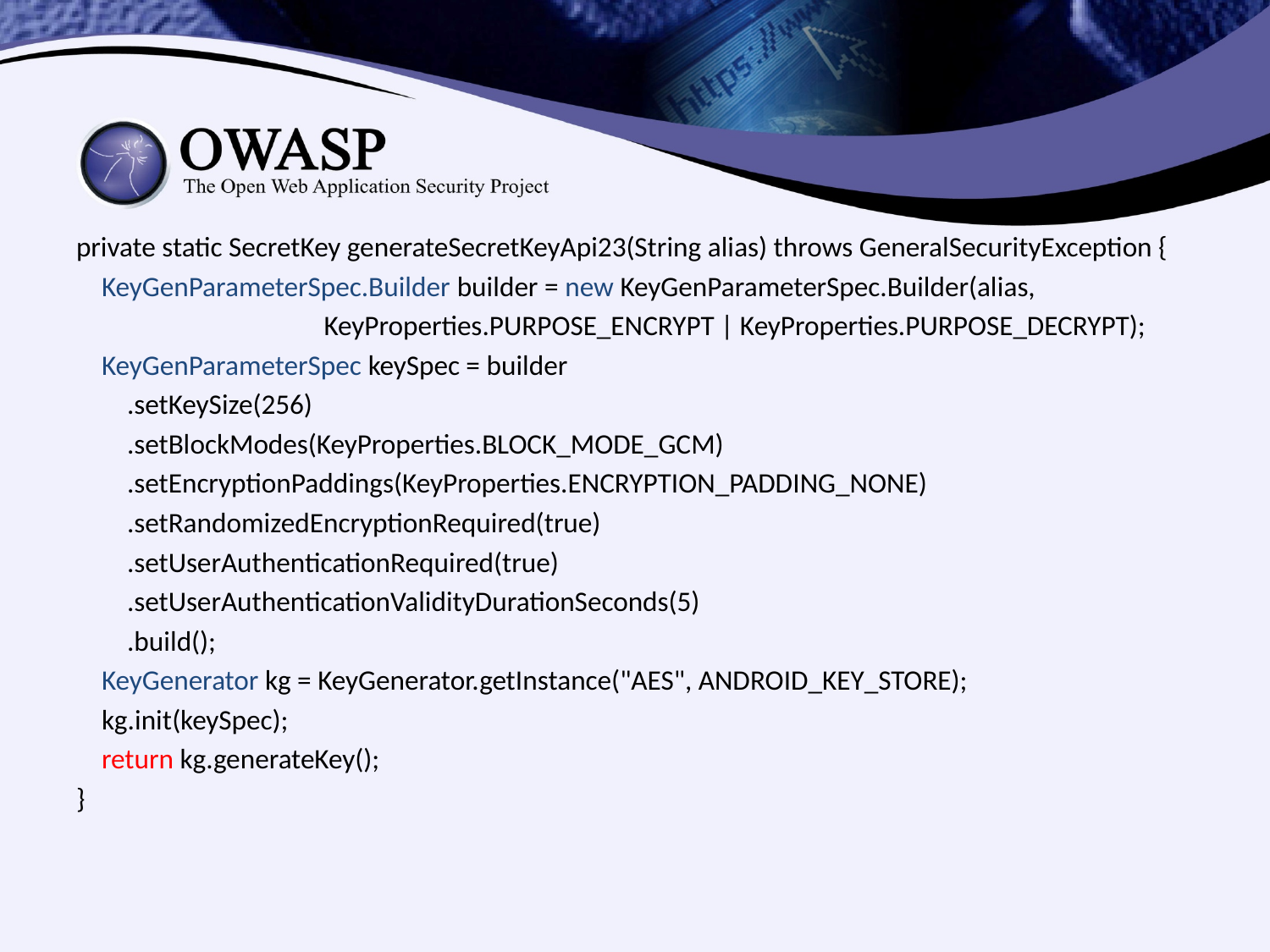

#
private static SecretKey generateSecretKeyApi23(String alias) throws GeneralSecurityException {
    KeyGenParameterSpec.Builder builder = new KeyGenParameterSpec.Builder(alias,
                                       KeyProperties.PURPOSE_ENCRYPT | KeyProperties.PURPOSE_DECRYPT);
    KeyGenParameterSpec keySpec = builder
        .setKeySize(256)
        .setBlockModes(KeyProperties.BLOCK_MODE_GCM)
        .setEncryptionPaddings(KeyProperties.ENCRYPTION_PADDING_NONE)
        .setRandomizedEncryptionRequired(true)
        .setUserAuthenticationRequired(true)
        .setUserAuthenticationValidityDurationSeconds(5)
        .build();
    KeyGenerator kg = KeyGenerator.getInstance("AES", ANDROID_KEY_STORE);
    kg.init(keySpec);
    return kg.generateKey();
}